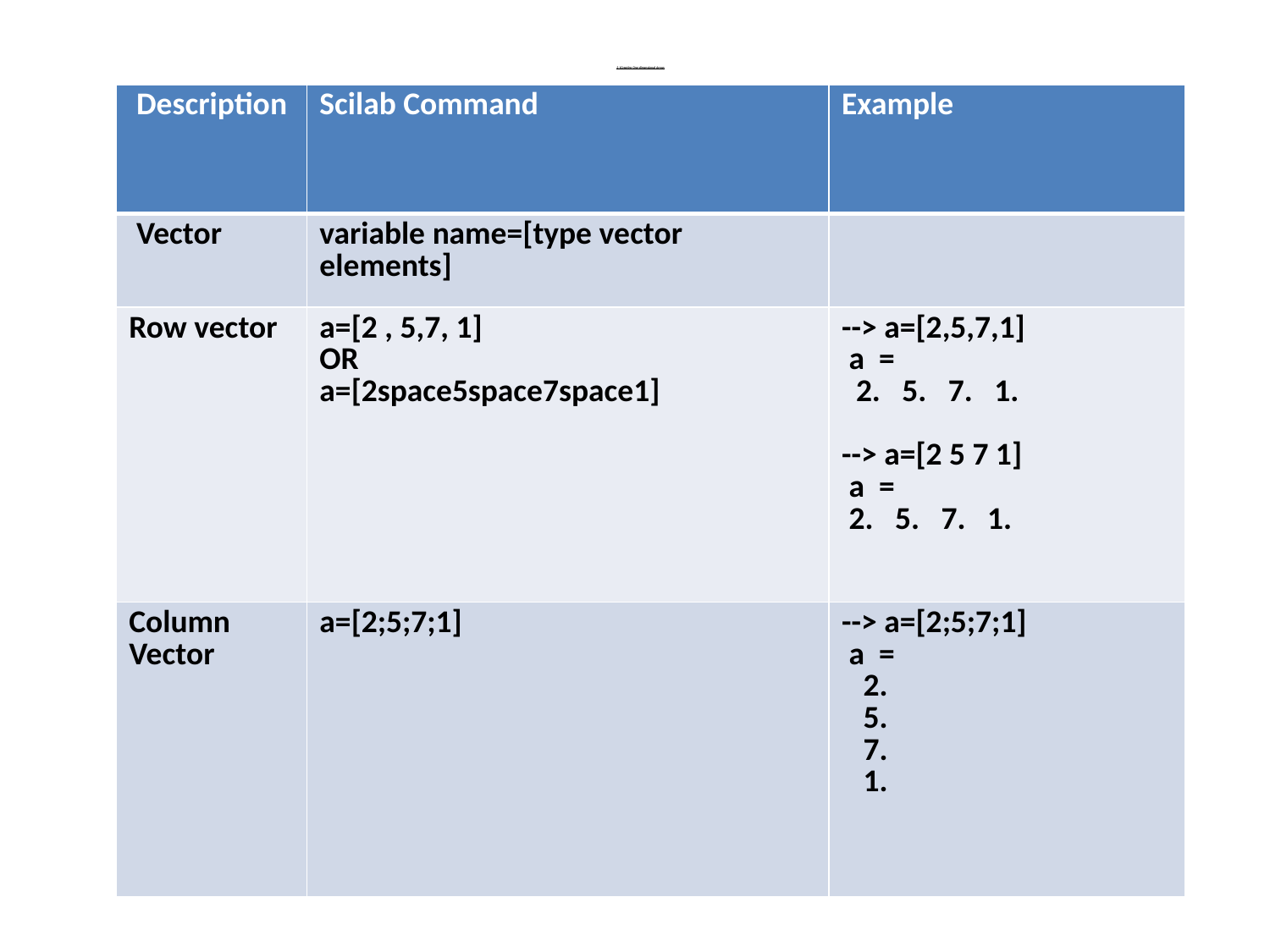

# 2.1Creating One-dimensional Arrays
| Description | Scilab Command | Example |
| --- | --- | --- |
| Vector | variable name=[type vector elements] |  |
| Row vector | a=[2 , 5,7, 1] OR a=[2space5space7space1] | --> a=[2,5,7,1] a = 2. 5. 7. 1. --> a=[2 5 7 1] a = 2. 5. 7. 1. |
| Column Vector | a=[2;5;7;1] | --> a=[2;5;7;1] a = 2. 5. 7. 1. |